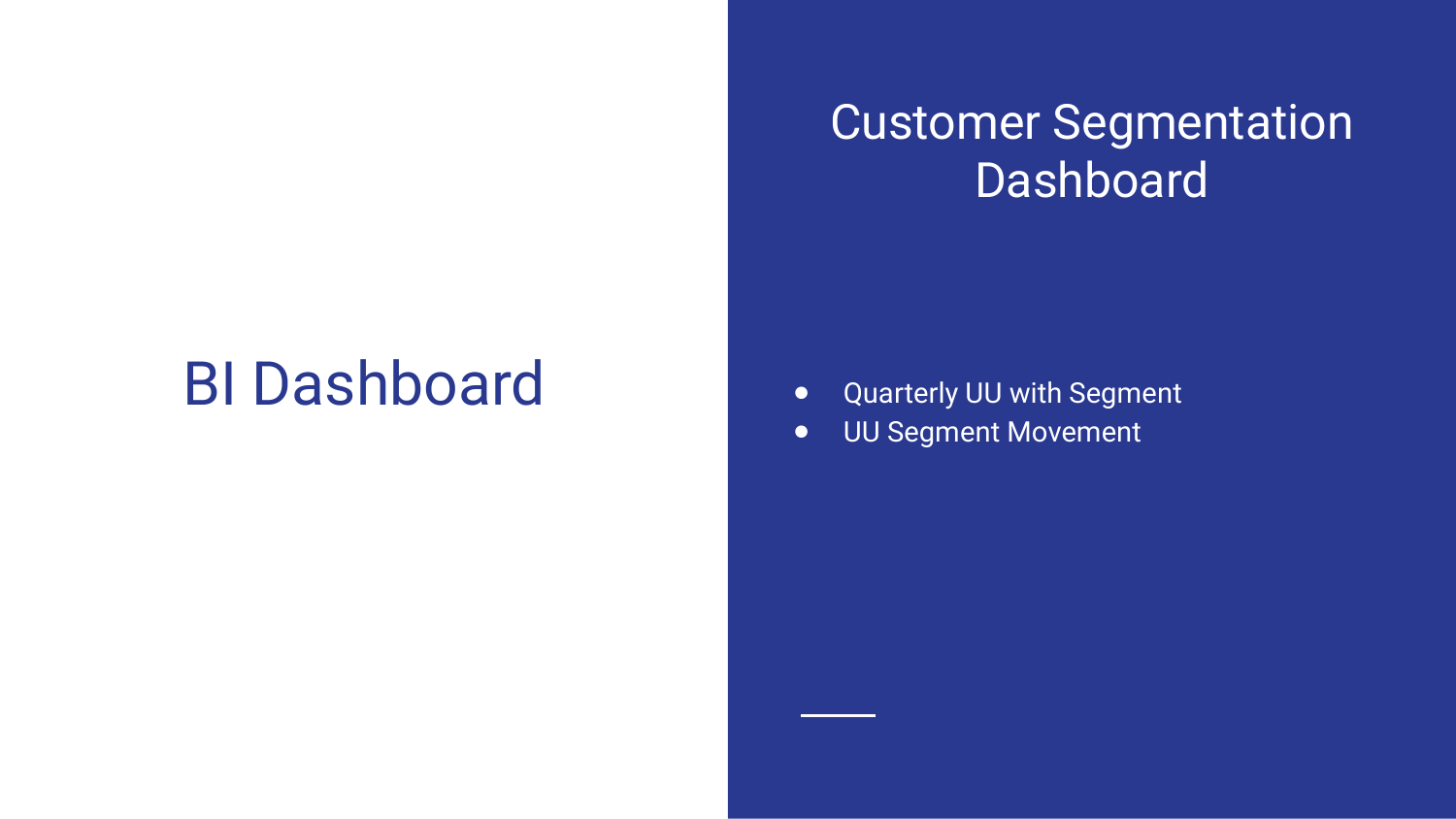

# Customer Segmentation Dashboard
BI Dashboard
max growth

Quarterly UU with Segment
UU Segment Movement